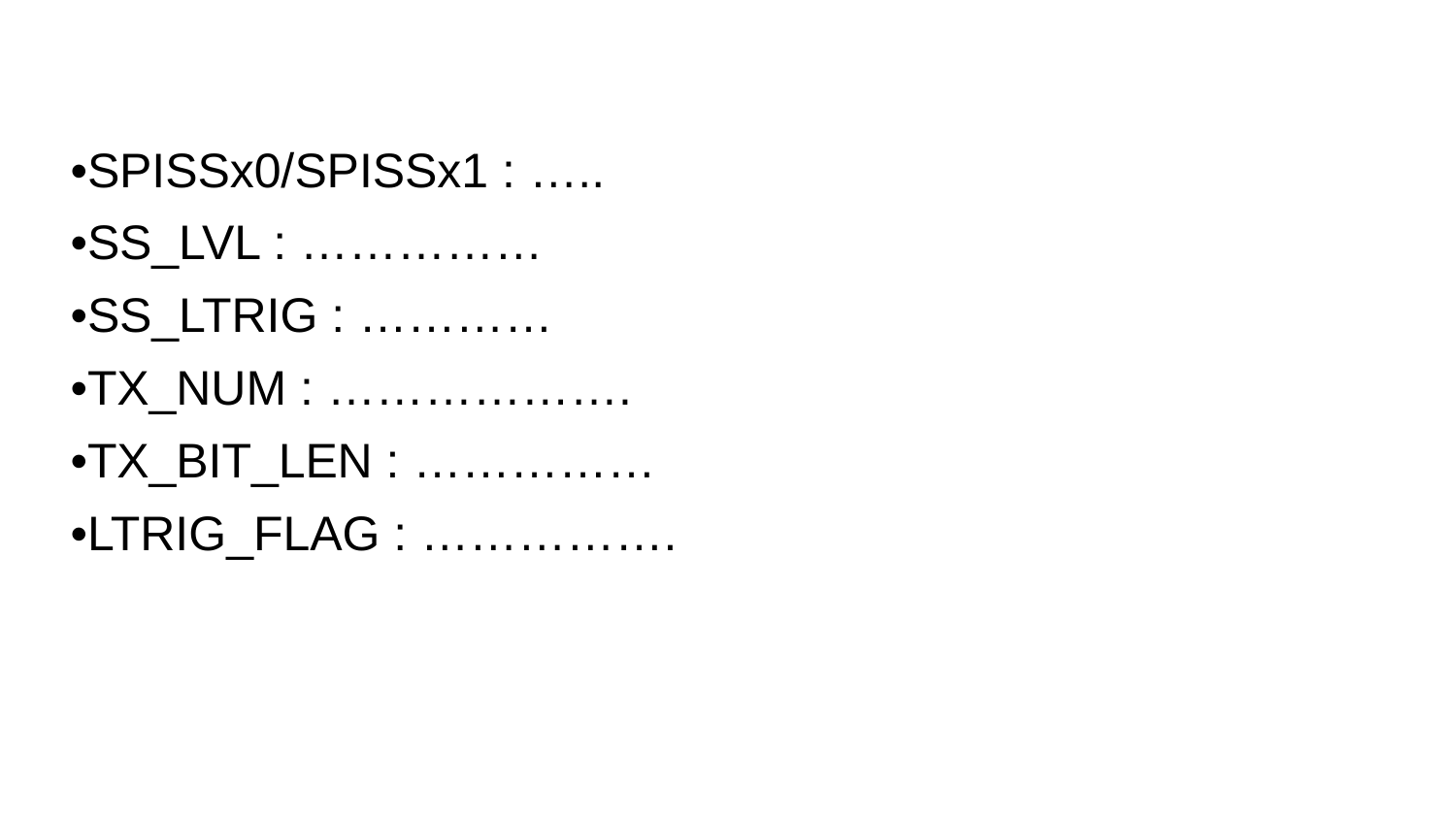

•SPISSx0/SPISSx1 : …..
•SS_LVL : ……………
•SS_LTRIG : …………
•TX_NUM : ……………….
•TX_BIT_LEN : ……………
•LTRIG_FLAG : …………….